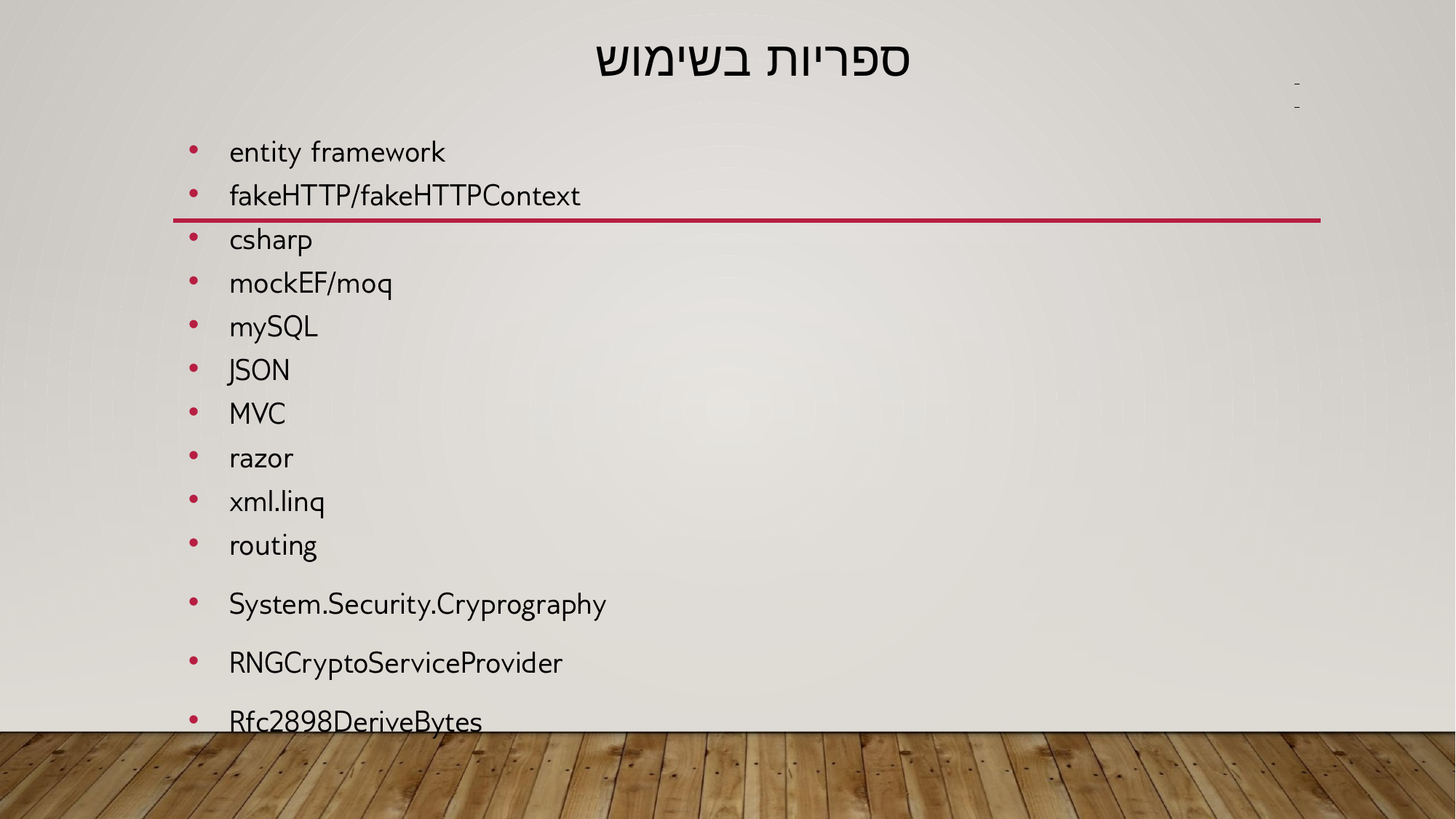

# ספריות בשימוש

entity framework
fakeHTTP/fakeHTTPContext
csharp
mockEF/moq
mySQL
JSON
MVC
razor
xml.linq
routing
System.Security.Cryprography
RNGCryptoServiceProvider
Rfc2898DeriveBytes